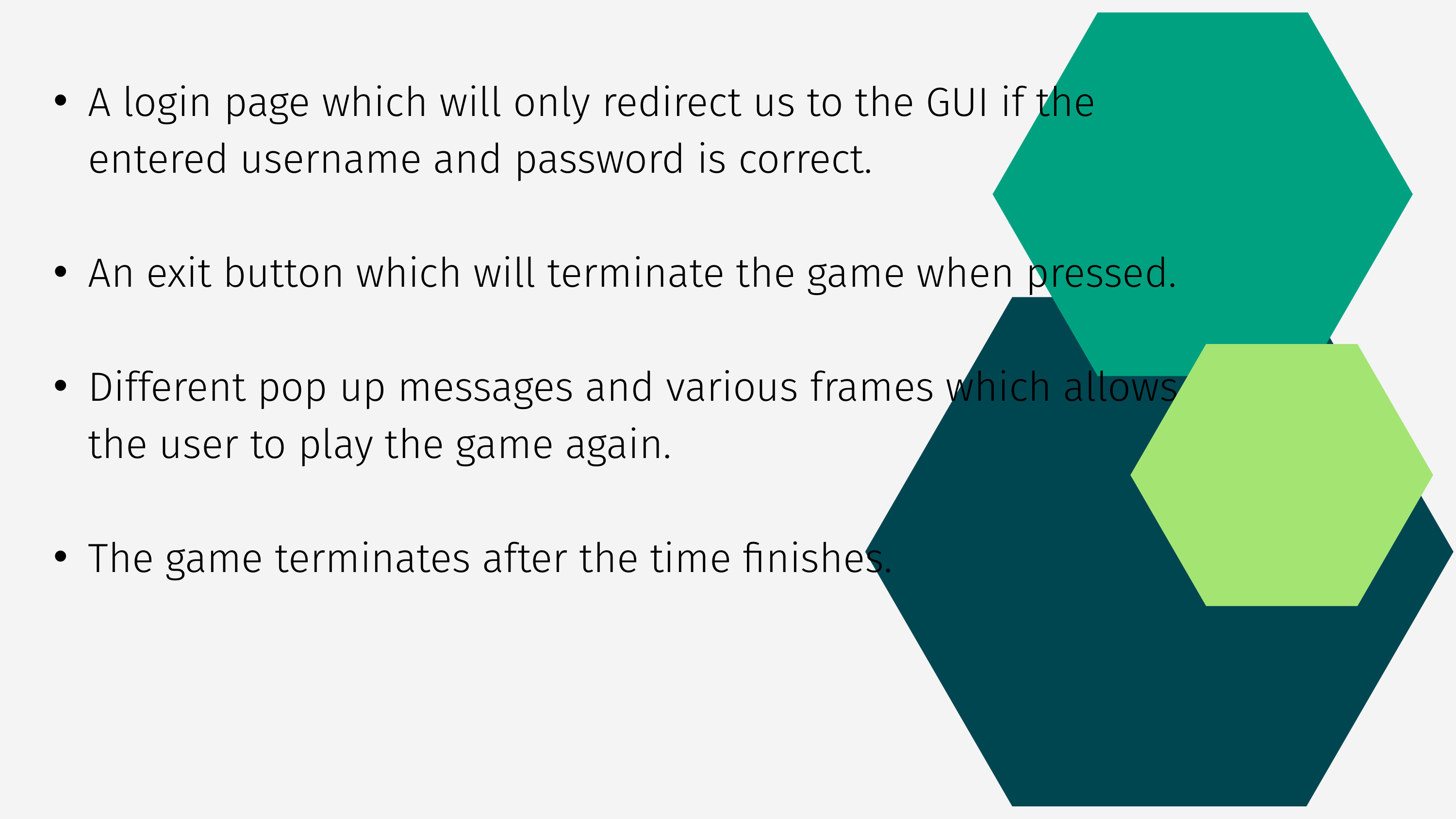

A login page which will only redirect us to the GUI if the entered username and password is correct.

An exit button which will terminate the game when pressed.

Different pop up messages and various frames which allows the user to play the game again.

The game terminates after the time finishes.